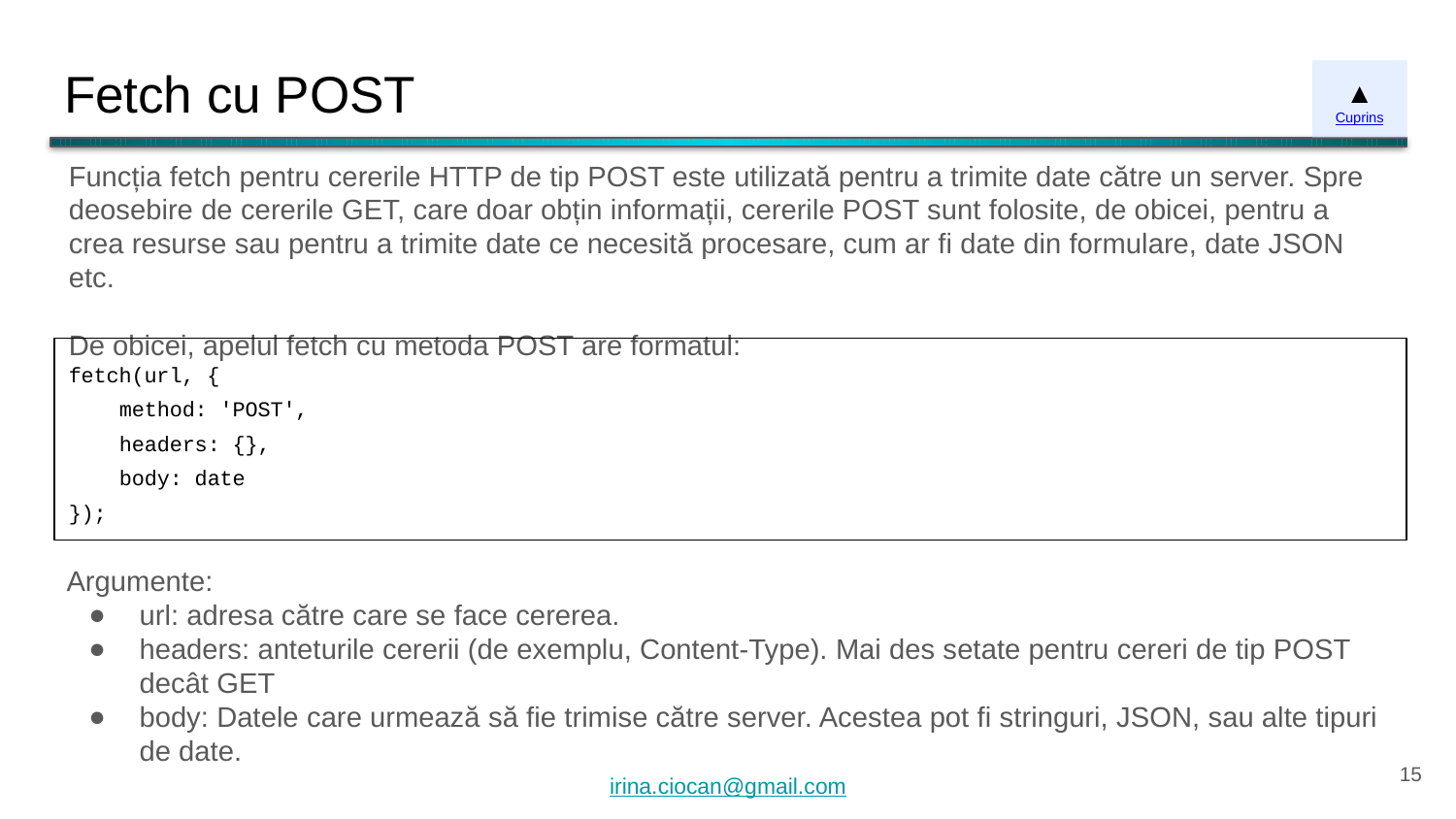

# Fetch cu POST
▲
Cuprins

Funcția fetch pentru cererile HTTP de tip POST este utilizată pentru a trimite date către un server. Spre deosebire de cererile GET, care doar obțin informații, cererile POST sunt folosite, de obicei, pentru a crea resurse sau pentru a trimite date ce necesită procesare, cum ar fi date din formulare, date JSON etc.

De obicei, apelul fetch cu metoda POST are formatul:
fetch(url, {
    method: 'POST',
    headers: {},
    body: date
});

Argumente:
url: adresa către care se face cererea.
headers: anteturile cererii (de exemplu, Content-Type). Mai des setate pentru cereri de tip POST decât GET
body: Datele care urmează să fie trimise către server. Acestea pot fi stringuri, JSON, sau alte tipuri de date.

15
irina.ciocan@gmail.com